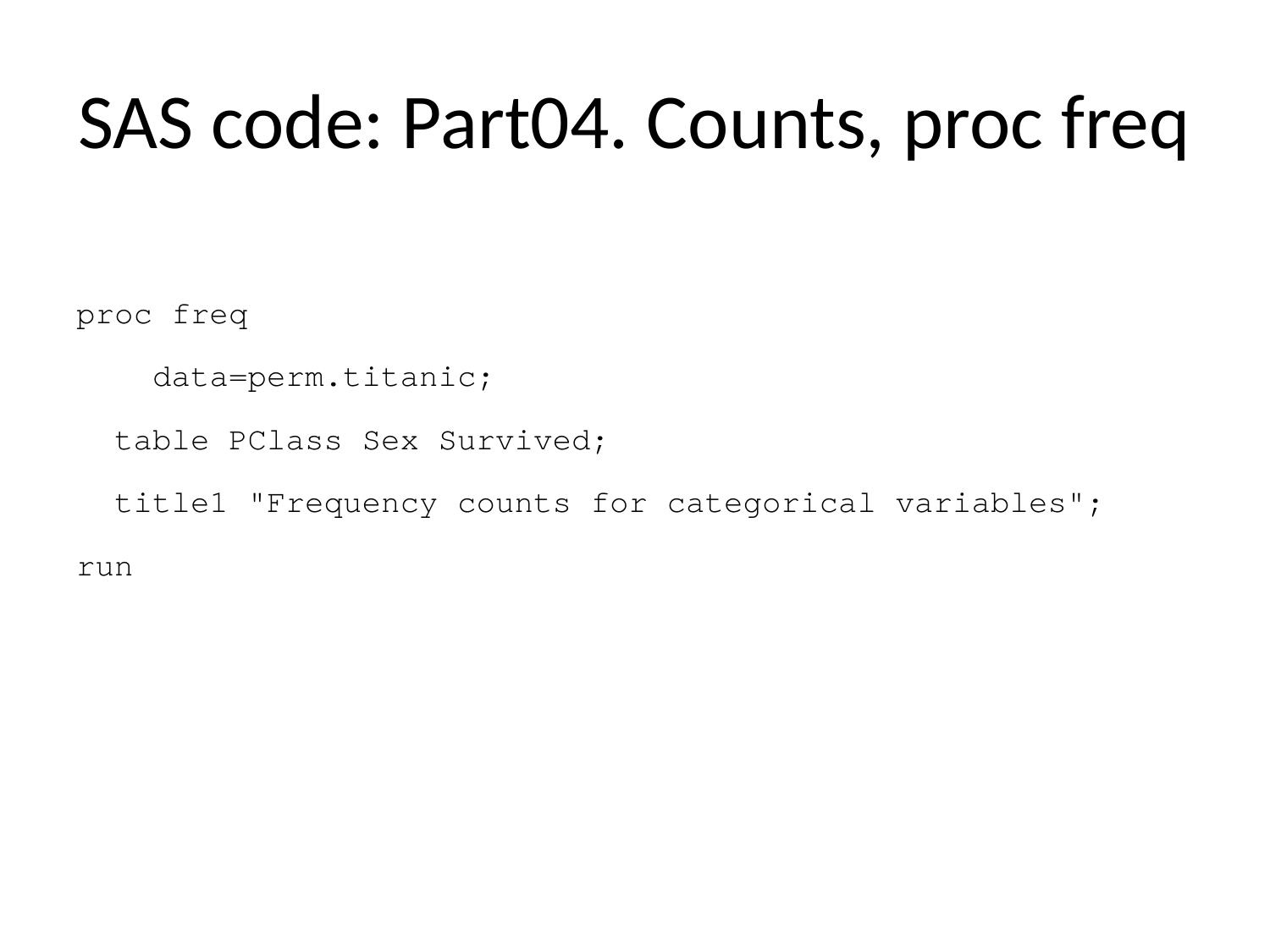

# SAS code: Part04. Counts, proc freq

proc freq
    data=perm.titanic;
  table PClass Sex Survived;
  title1 "Frequency counts for categorical variables";
run